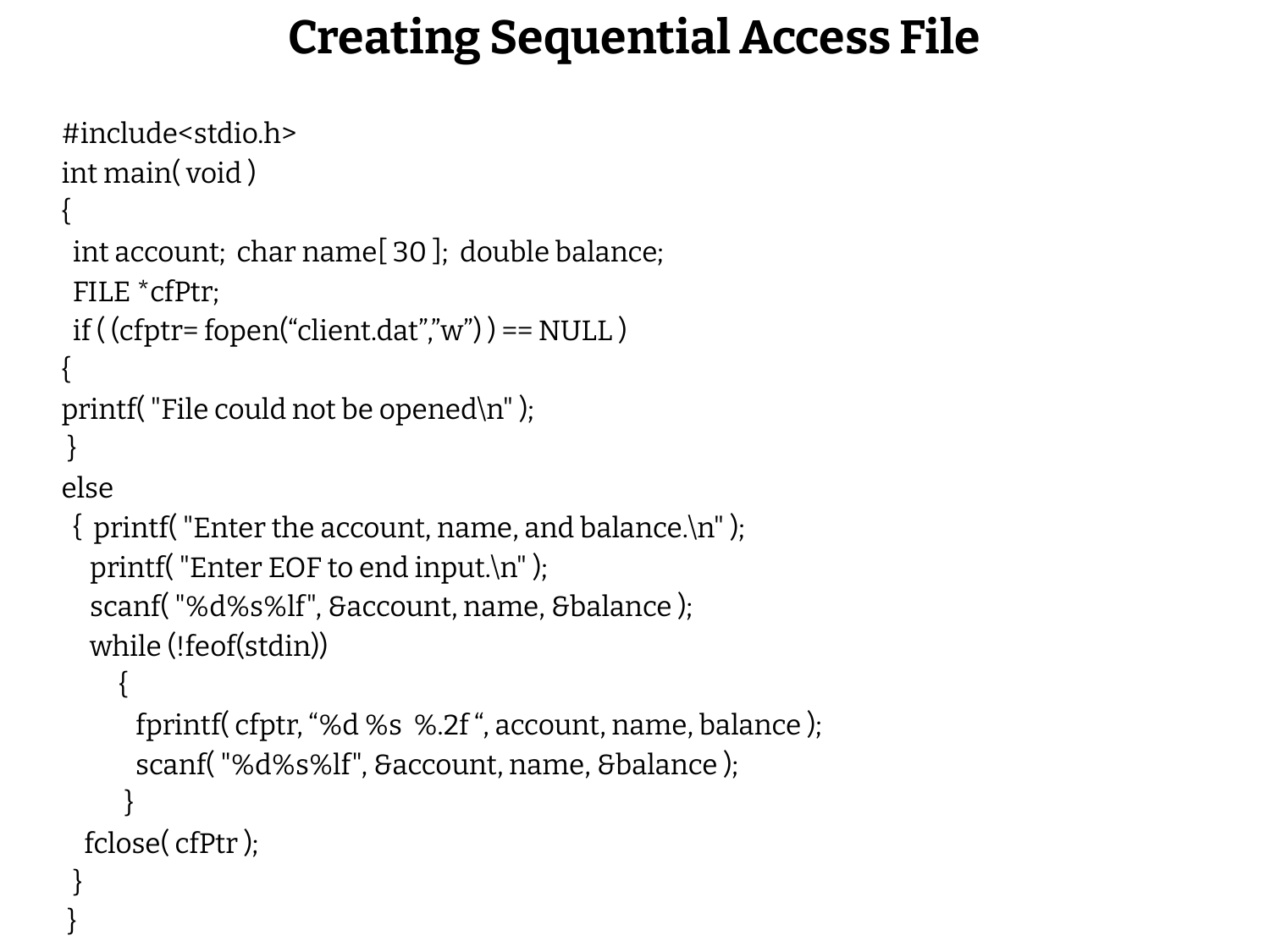

# Creating Sequential Access File
#include<stdio.h>
int main( void )
{
  int account;  char name[ 30 ];  double balance;
  FILE *cfPtr;
  if ( (cfptr= fopen(“client.dat”,”w”) ) == NULL )
{
printf( "File could not be opened\n" );
 }
else
  {  printf( "Enter the account, name, and balance.\n" );
     printf( "Enter EOF to end input.\n" );
     scanf( "%d%s%lf", &account, name, &balance );
     while (!feof(stdin))
  	{
 	   fprintf( cfptr, “%d %s  %.2f “, account, name, balance );
 	   scanf( "%d%s%lf", &account, name, &balance );
	 }
    fclose( cfPtr );
  }
 }